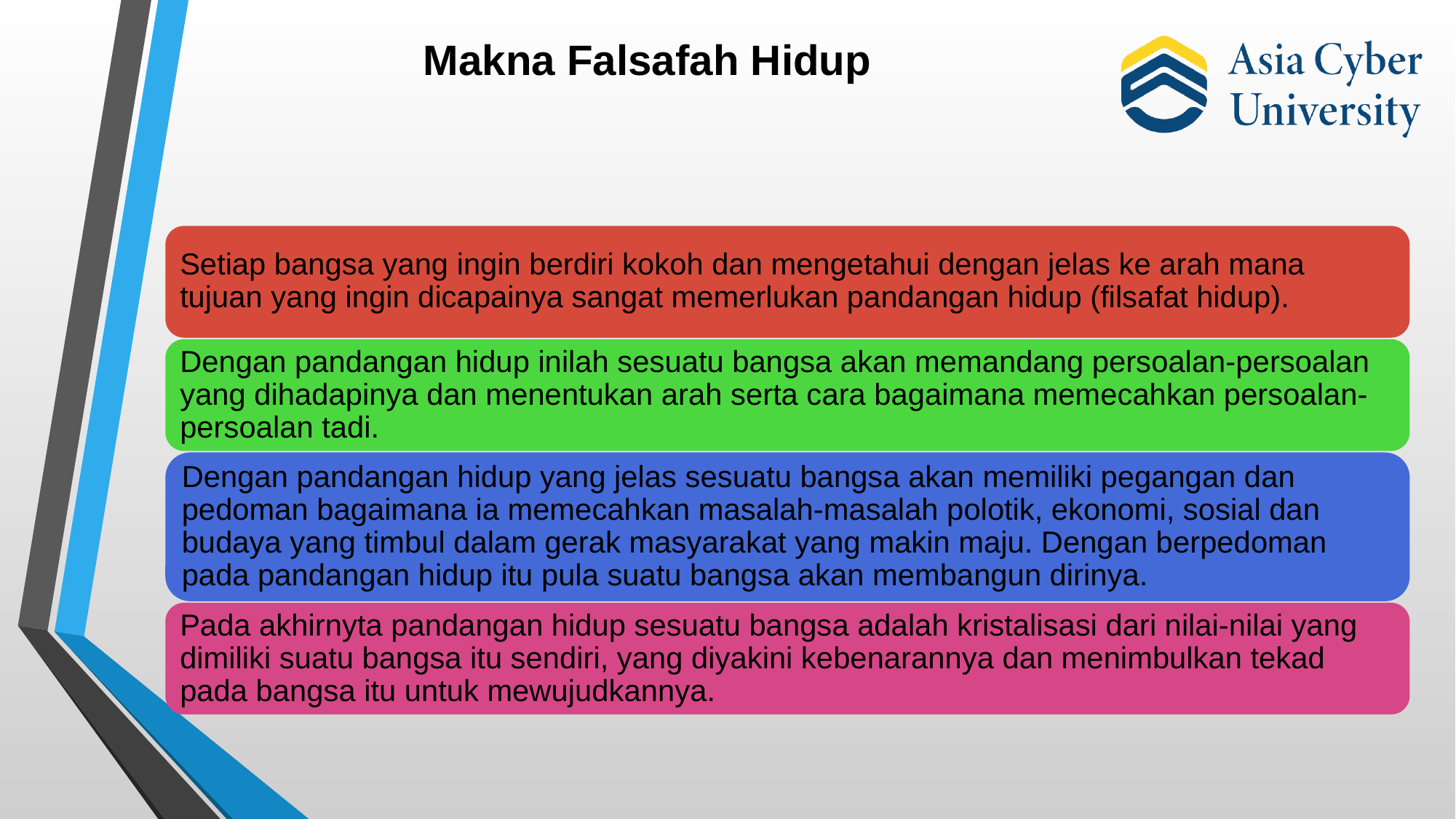

Makna Falsafah Hidup
Setiap bangsa yang ingin berdiri kokoh dan mengetahui dengan jelas ke arah mana tujuan yang ingin dicapainya sangat memerlukan pandangan hidup (filsafat hidup).
Dengan pandangan hidup inilah sesuatu bangsa akan memandang persoalan-persoalan yang dihadapinya dan menentukan arah serta cara bagaimana memecahkan persoalan-persoalan tadi.
Dengan pandangan hidup yang jelas sesuatu bangsa akan memiliki pegangan dan pedoman bagaimana ia memecahkan masalah-masalah polotik, ekonomi, sosial dan budaya yang timbul dalam gerak masyarakat yang makin maju. Dengan berpedoman pada pandangan hidup itu pula suatu bangsa akan membangun dirinya.
Pada akhirnyta pandangan hidup sesuatu bangsa adalah kristalisasi dari nilai-nilai yang dimiliki suatu bangsa itu sendiri, yang diyakini kebenarannya dan menimbulkan tekad pada bangsa itu untuk mewujudkannya.